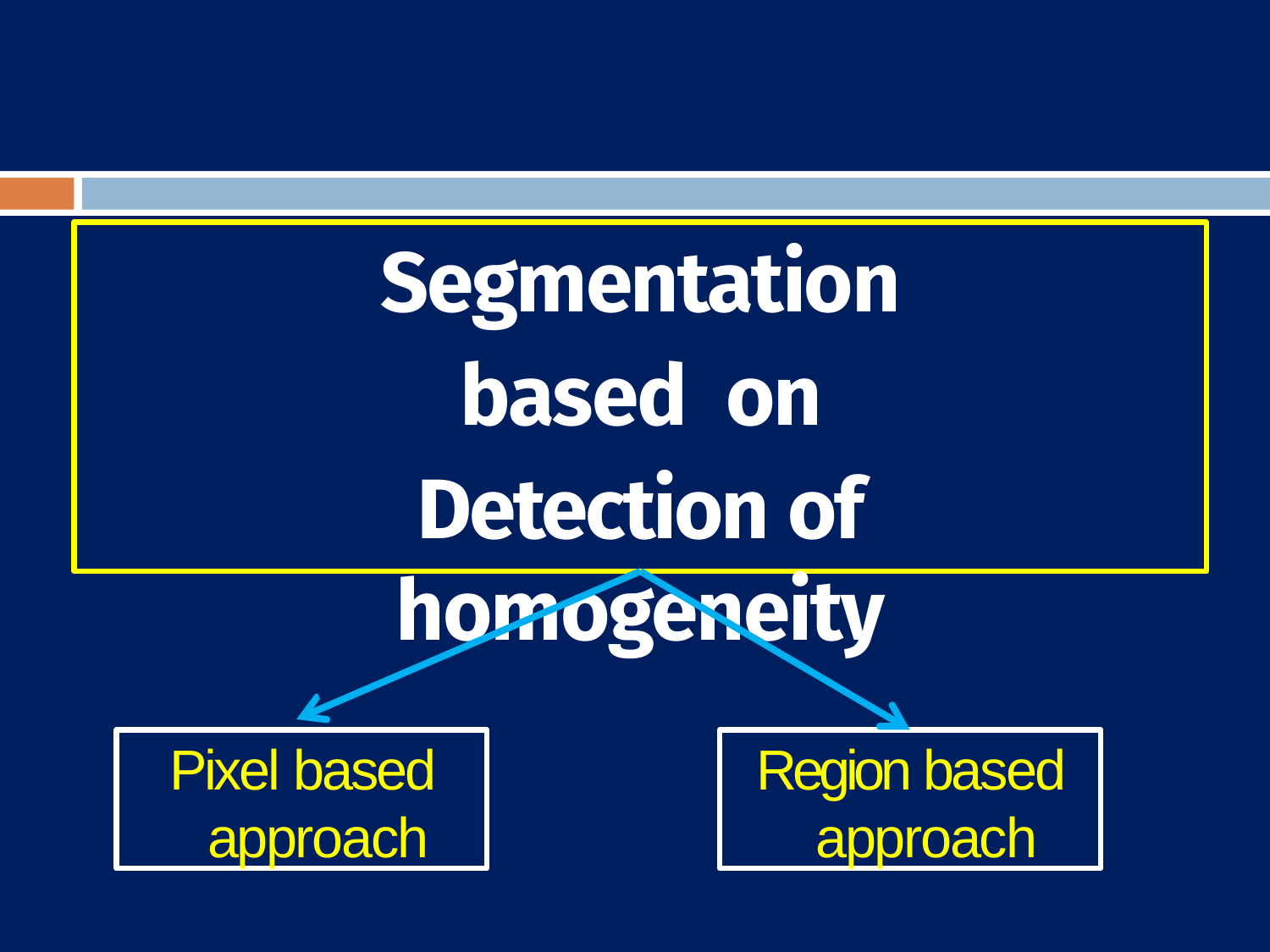

# Segmentation based  on
Detection of homogeneity

Pixel based  approach
Region based  approach